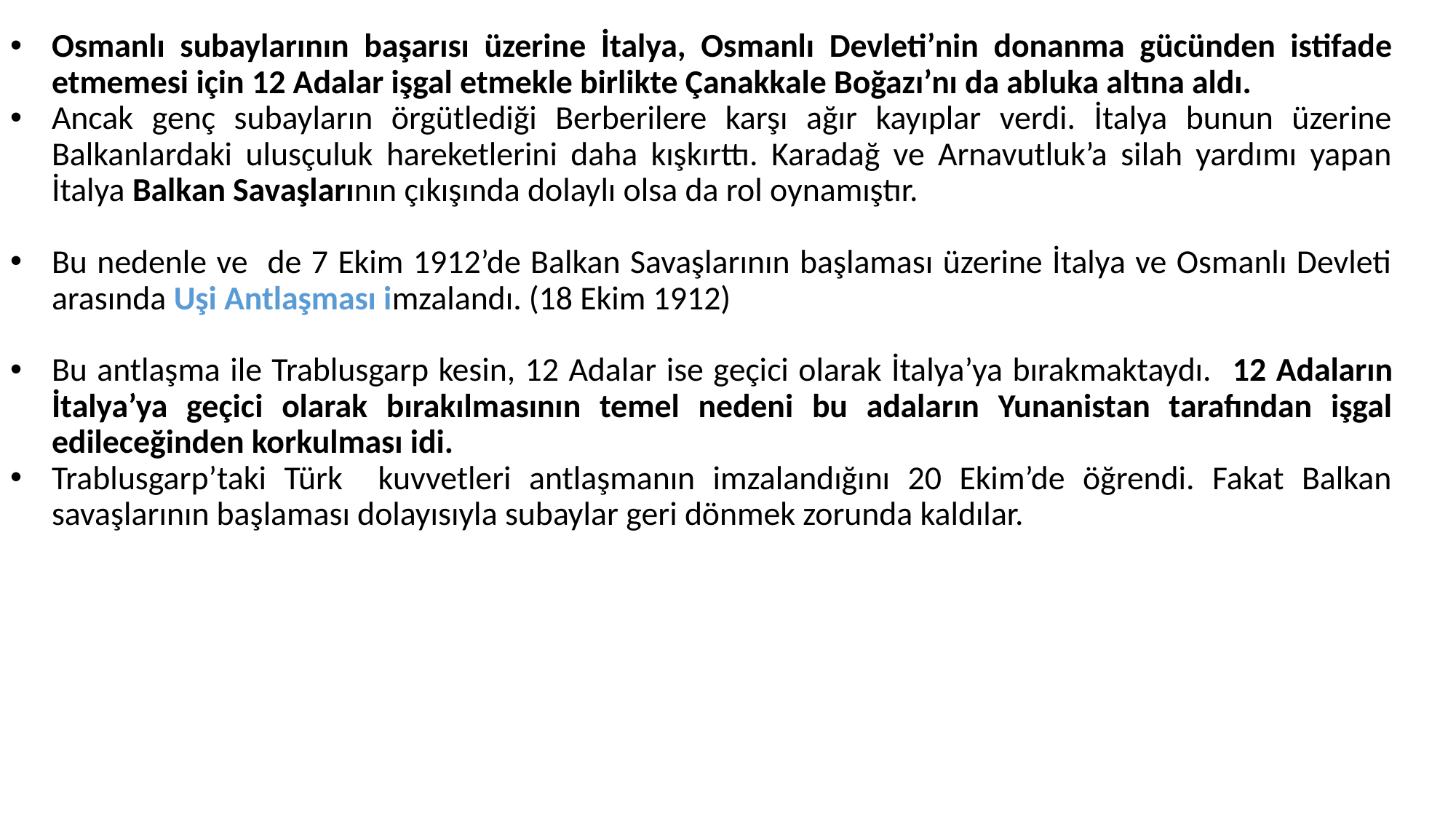

Osmanlı subaylarının başarısı üzerine İtalya, Osmanlı Devleti’nin donanma gücünden istifade etmemesi için 12 Adalar işgal etmekle birlikte Çanakkale Boğazı’nı da abluka altına aldı.
Ancak genç subayların örgütlediği Berberilere karşı ağır kayıplar verdi. İtalya bunun üzerine Balkanlardaki ulusçuluk hareketlerini daha kışkırttı. Karadağ ve Arnavutluk’a silah yardımı yapan İtalya Balkan Savaşlarının çıkışında dolaylı olsa da rol oynamıştır.

Bu nedenle ve  de 7 Ekim 1912’de Balkan Savaşlarının başlaması üzerine İtalya ve Osmanlı Devleti arasında Uşi Antlaşması imzalandı. (18 Ekim 1912)

Bu antlaşma ile Trablusgarp kesin, 12 Adalar ise geçici olarak İtalya’ya bırakmaktaydı.  12 Adaların İtalya’ya geçici olarak bırakılmasının temel nedeni bu adaların Yunanistan tarafından işgal edileceğinden korkulması idi.
Trablusgarp’taki Türk  kuvvetleri antlaşmanın imzalandığını 20 Ekim’de öğrendi. Fakat Balkan savaşlarının başlaması dolayısıyla subaylar geri dönmek zorunda kaldılar.